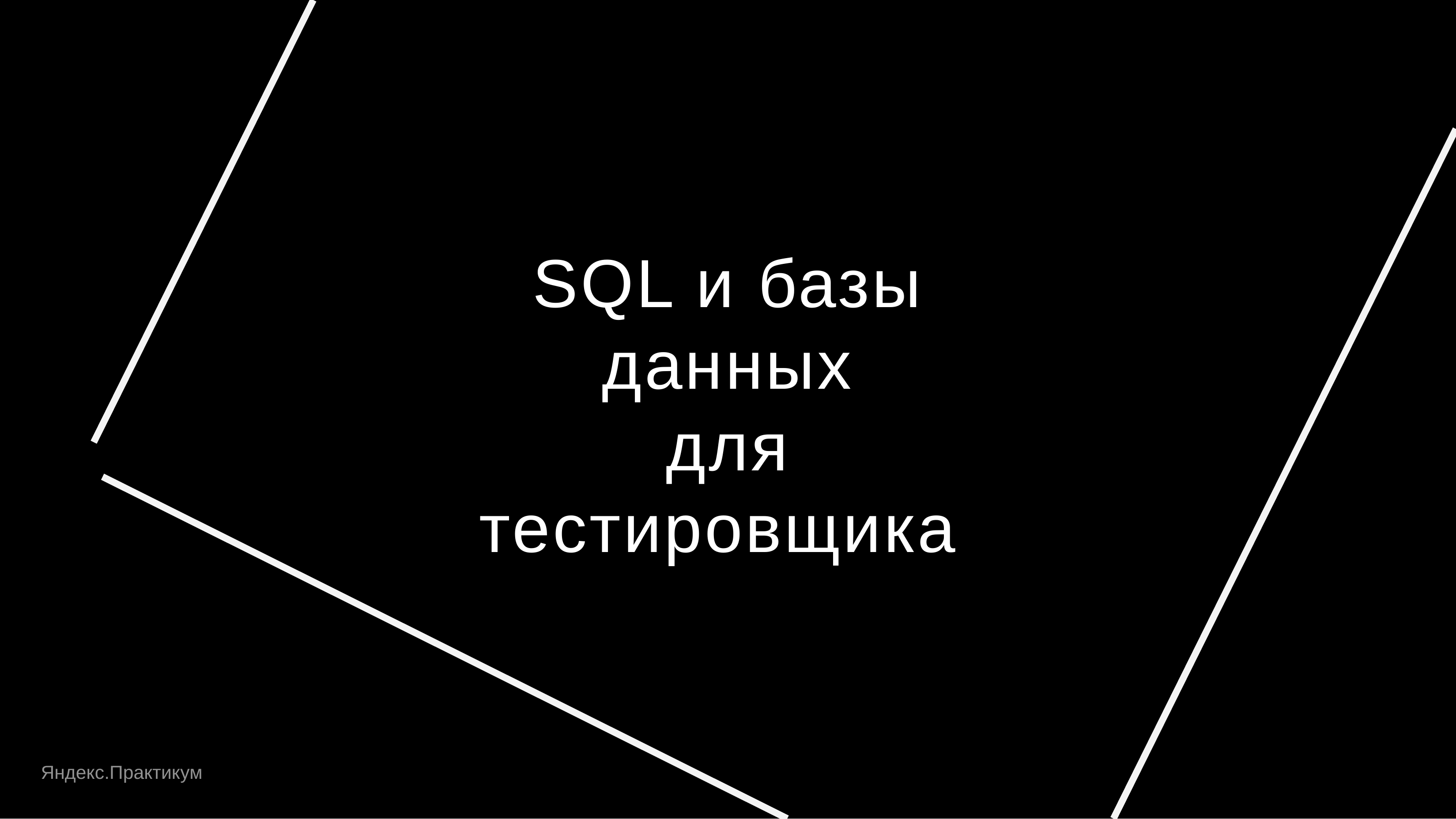

# SQL и базы данных для тестировщика

Яндекс.Практикум